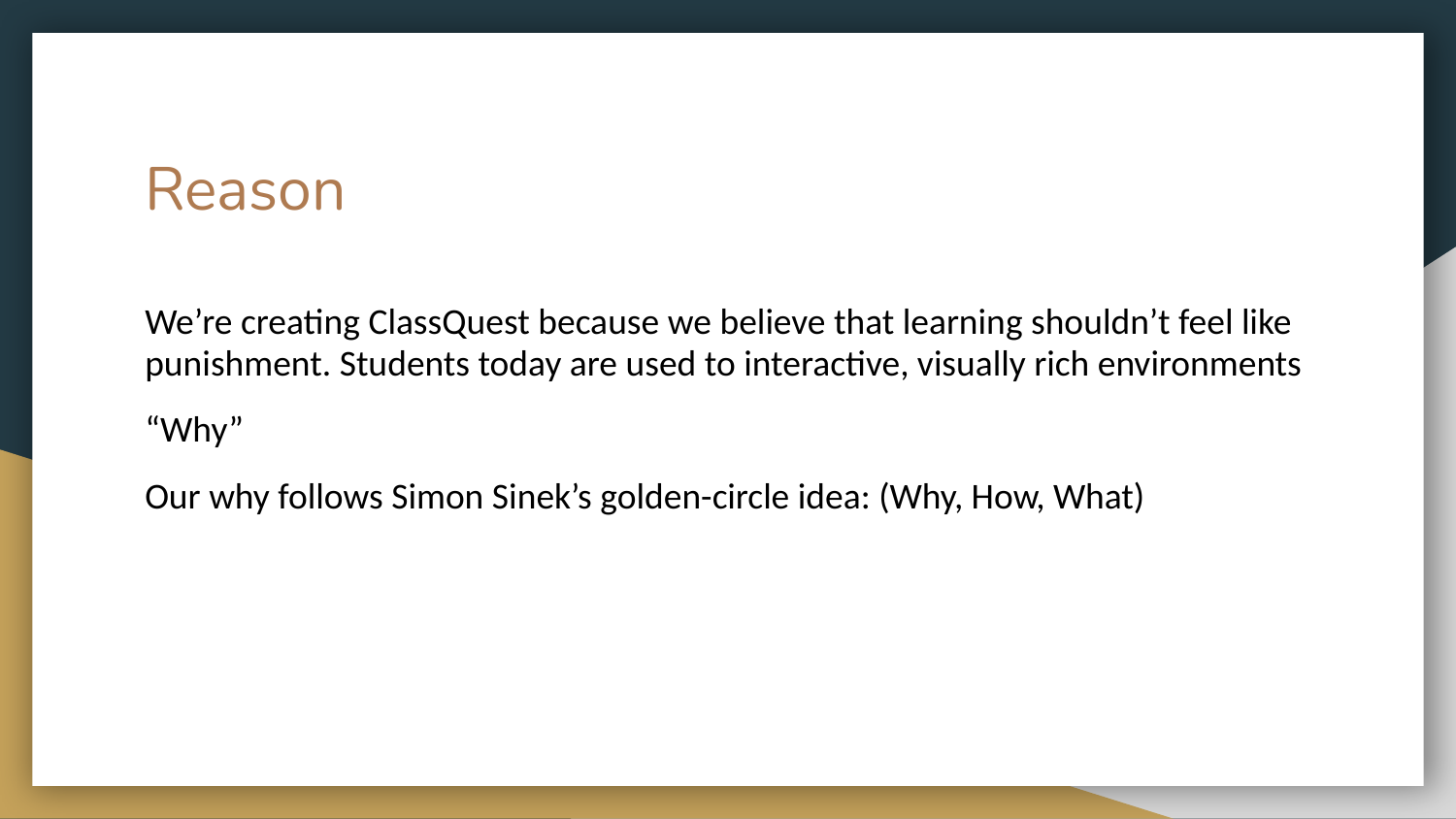

# Reason
We’re creating ClassQuest because we believe that learning shouldn’t feel like punishment. Students today are used to interactive, visually rich environments
“Why”
Our why follows Simon Sinek’s golden-circle idea: (Why, How, What)